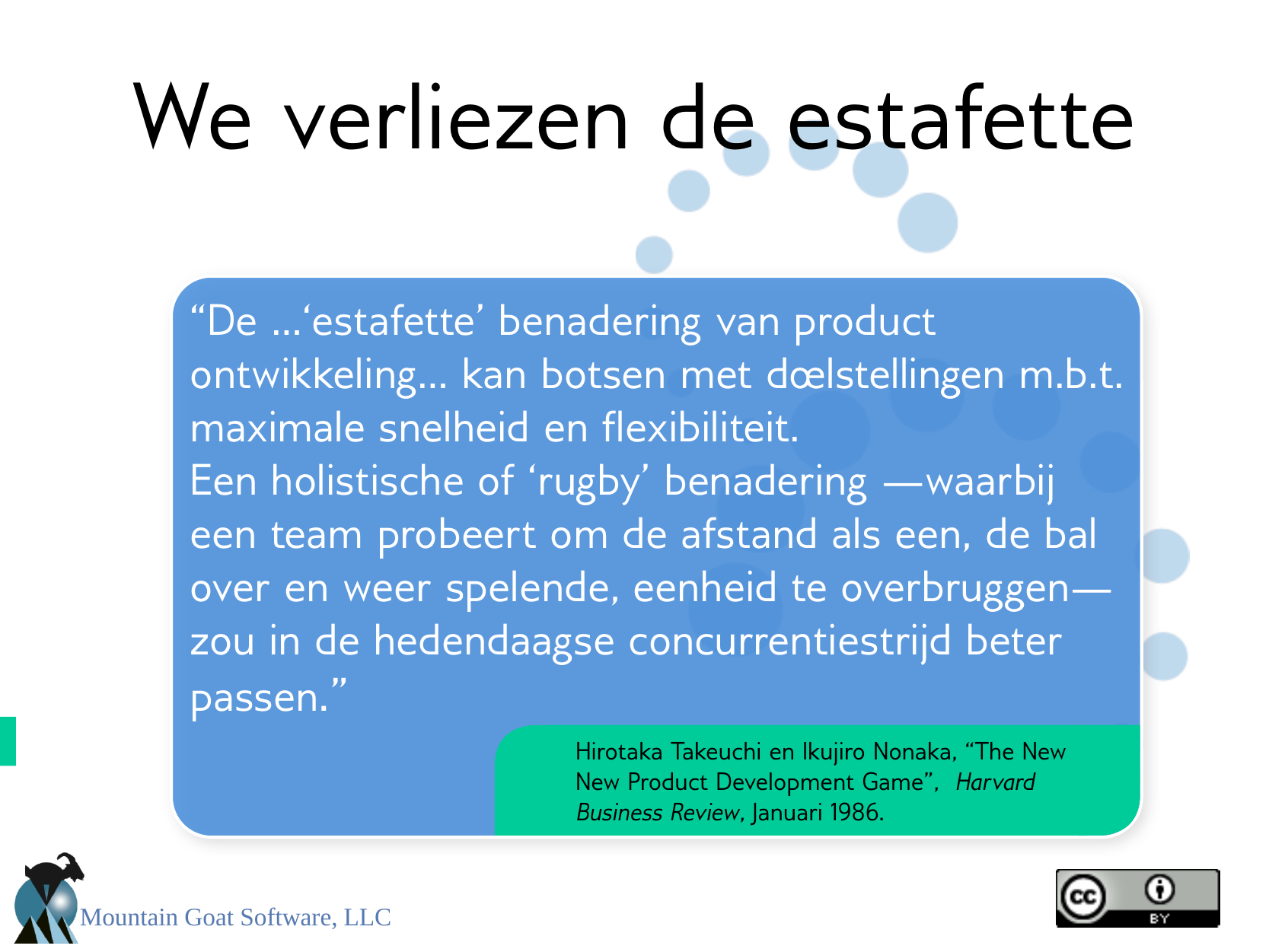

# We verliezen de estafette

“De …‘estafette’ benadering van product ontwikkeling… kan botsen met doelstellingen m.b.t. maximale snelheid en flexibiliteit.
Een holistische of ‘rugby’ benadering —waarbij een team probeert om de afstand als een, de bal over en weer spelende, eenheid te overbruggen— zou in de hedendaagse concurrentiestrijd beter passen.”

Hirotaka Takeuchi en Ikujiro Nonaka, “The New New Product Development Game”,  Harvard Business Review, Januari 1986.